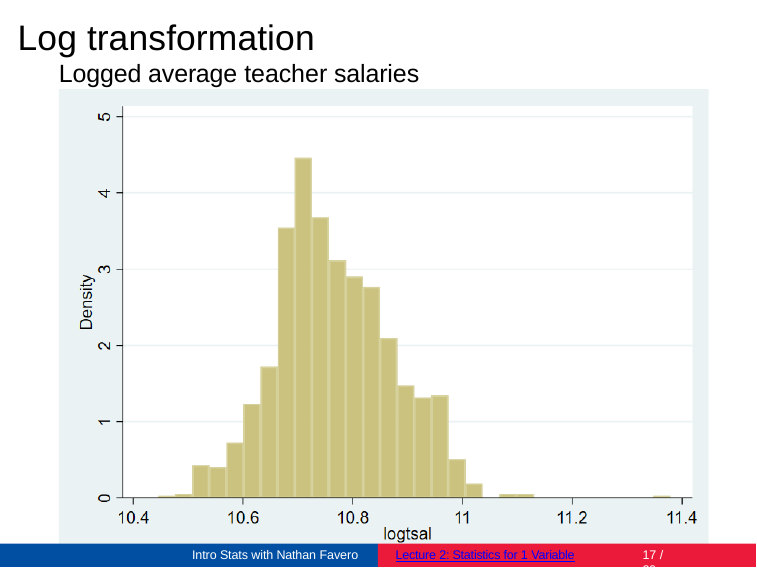

Log transformation
Logged average teacher salaries

Intro Stats with Nathan Favero
Lecture 2: Statistics for 1 Variable
17 / 20